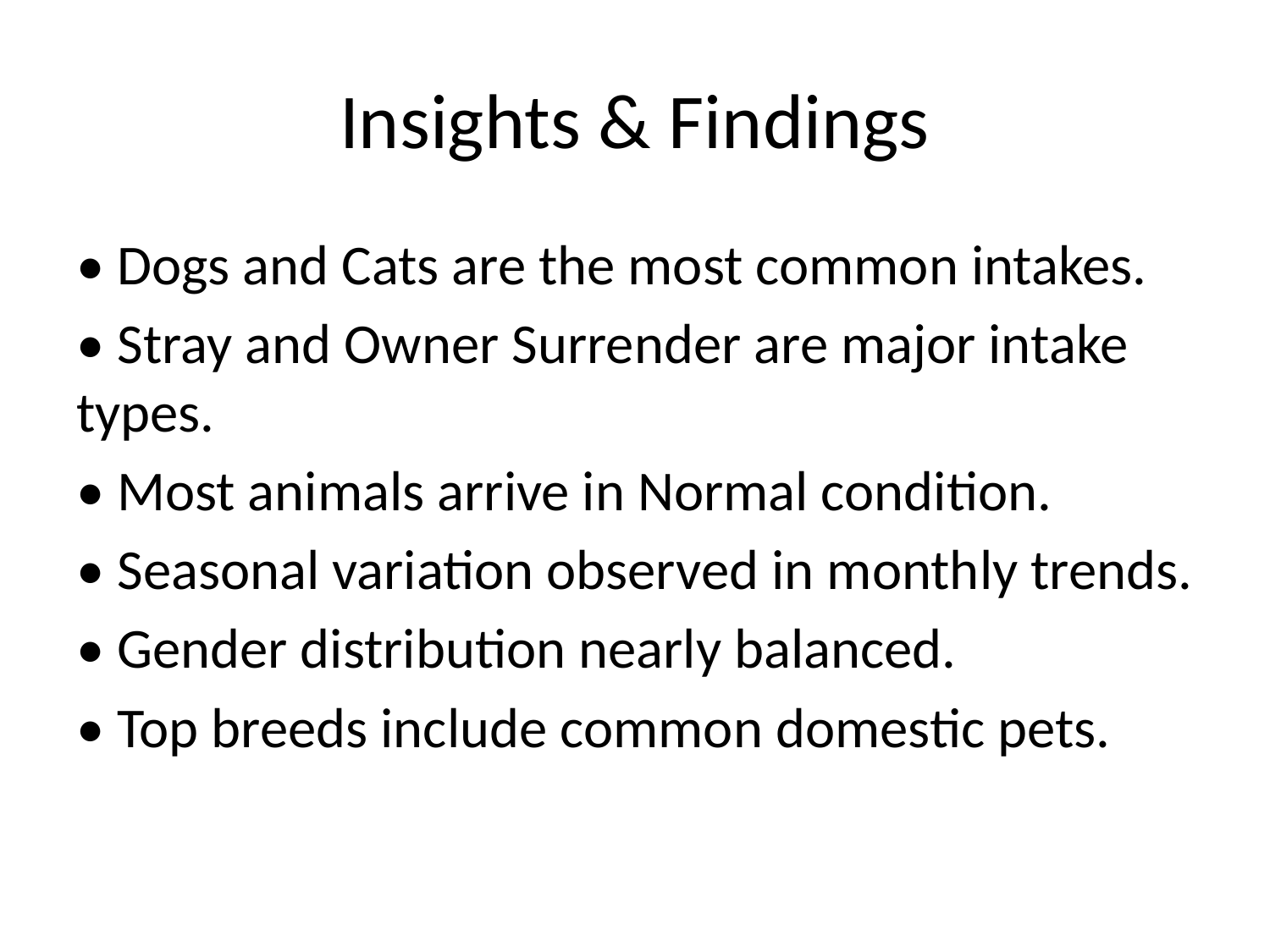

# Insights & Findings
• Dogs and Cats are the most common intakes.
• Stray and Owner Surrender are major intake types.
• Most animals arrive in Normal condition.
• Seasonal variation observed in monthly trends.
• Gender distribution nearly balanced.
• Top breeds include common domestic pets.